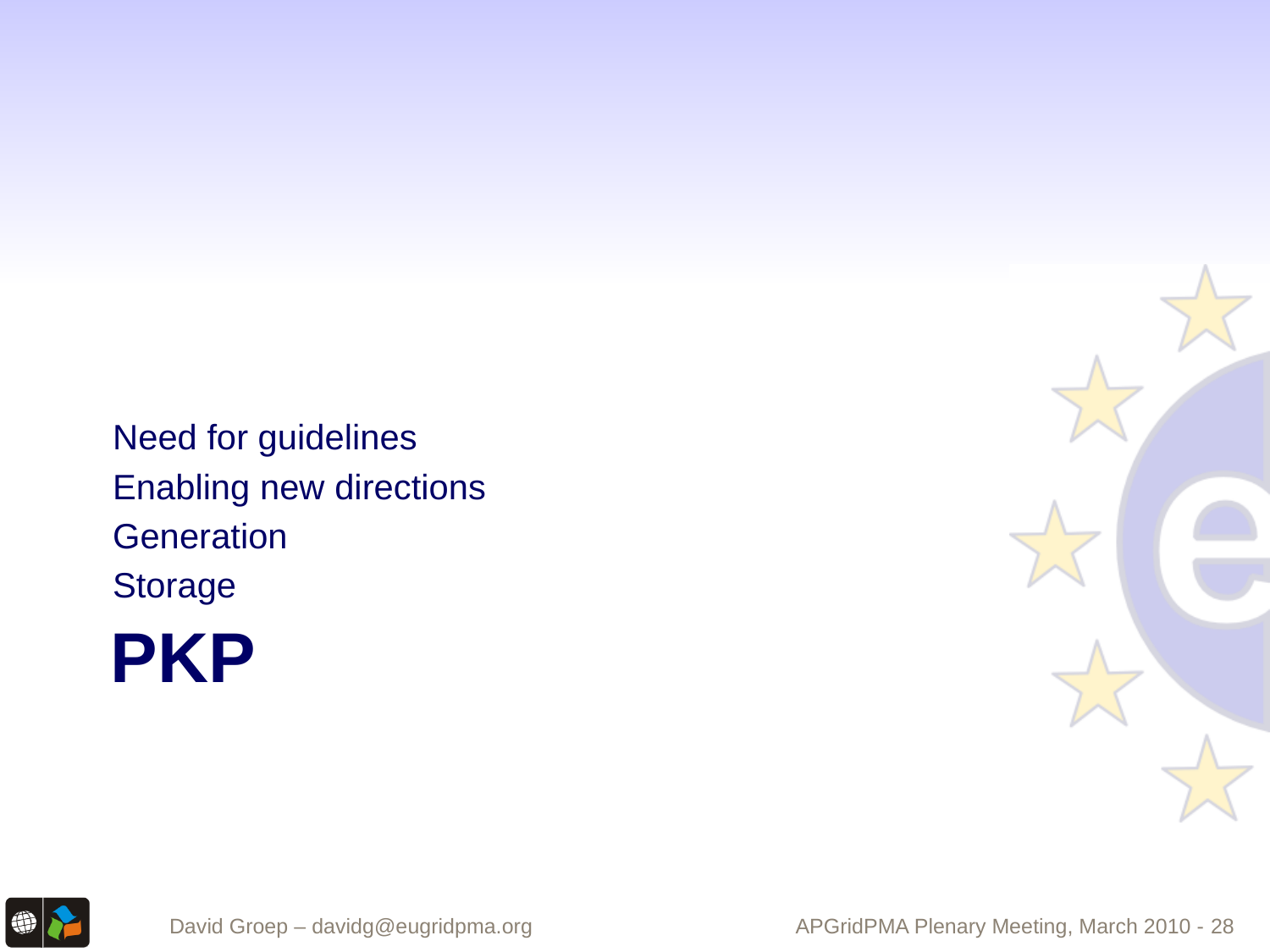

Need for guidelines
Enabling new directions
Generation
Storage
# PKP